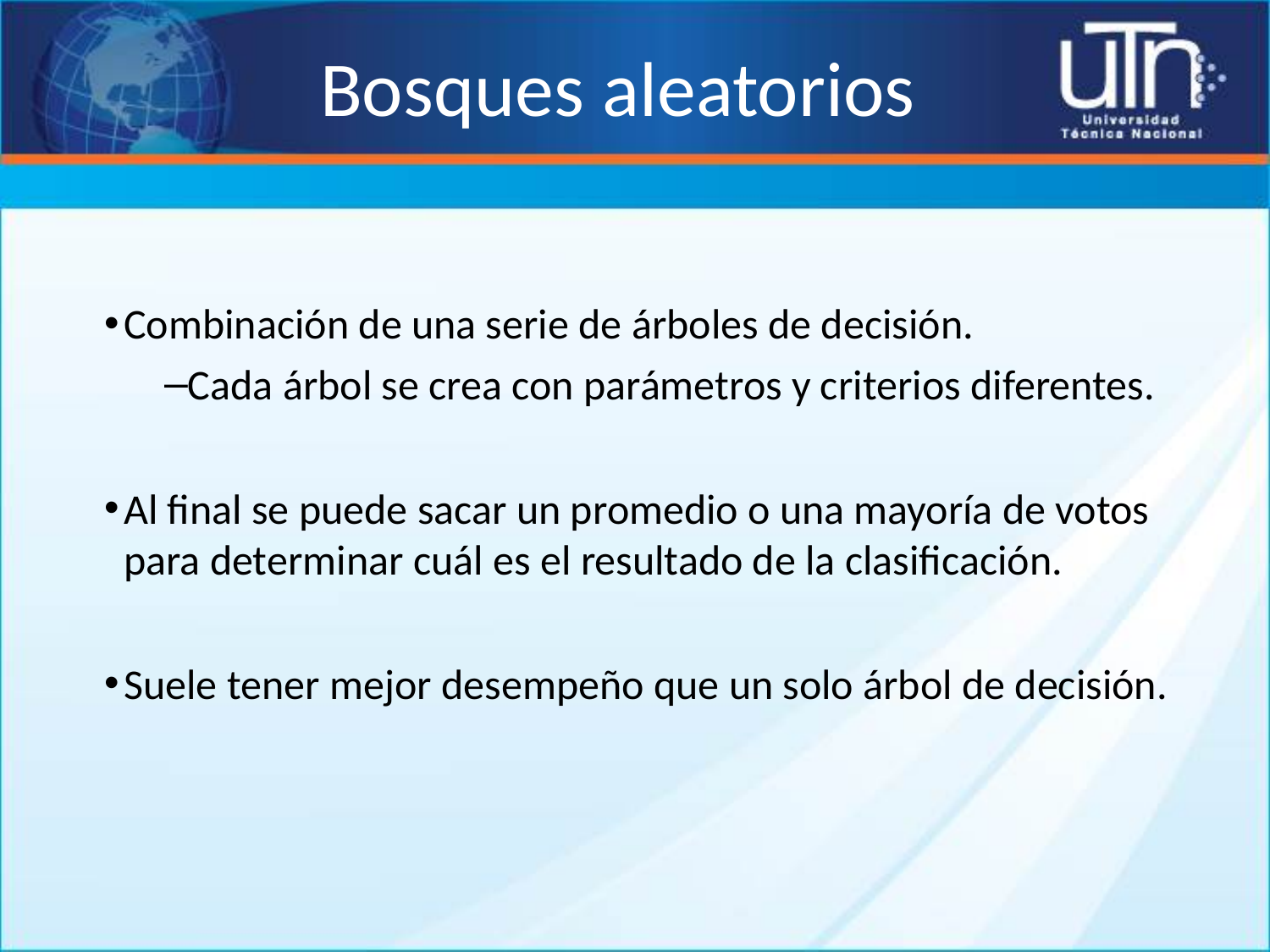

# Bosques aleatorios

Combinación de una serie de árboles de decisión.
Cada árbol se crea con parámetros y criterios diferentes.

Al final se puede sacar un promedio o una mayoría de votos para determinar cuál es el resultado de la clasificación.

Suele tener mejor desempeño que un solo árbol de decisión.